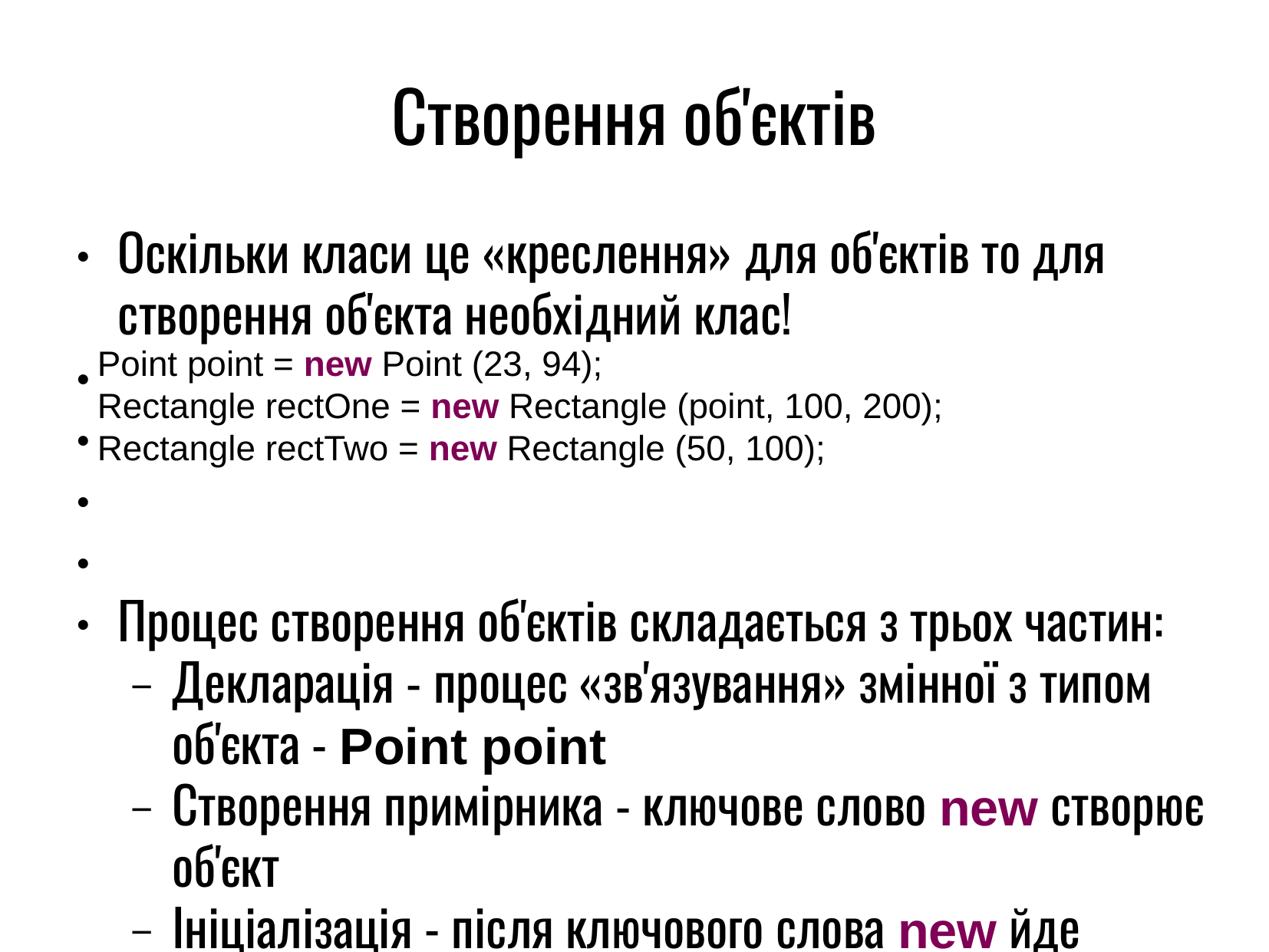

Створення об'єктів
Оскільки класи це «креслення» для об'єктів то для створення об'єкта необхідний клас!

Процес створення об'єктів складається з трьох частин:
Декларація - процес «зв'язування» змінної з типом об'єкта - Point point
Створення примірника - ключове слово new створює об'єкт
Ініціалізація - після ключового слова new йде виклик конструктора який ініціалізує об'єкт - Point(23, 94);
Point point = new Point (23, 94);
Rectangle rectOne = new Rectangle (point, 100, 200);
Rectangle rectTwo = new Rectangle (50, 100);